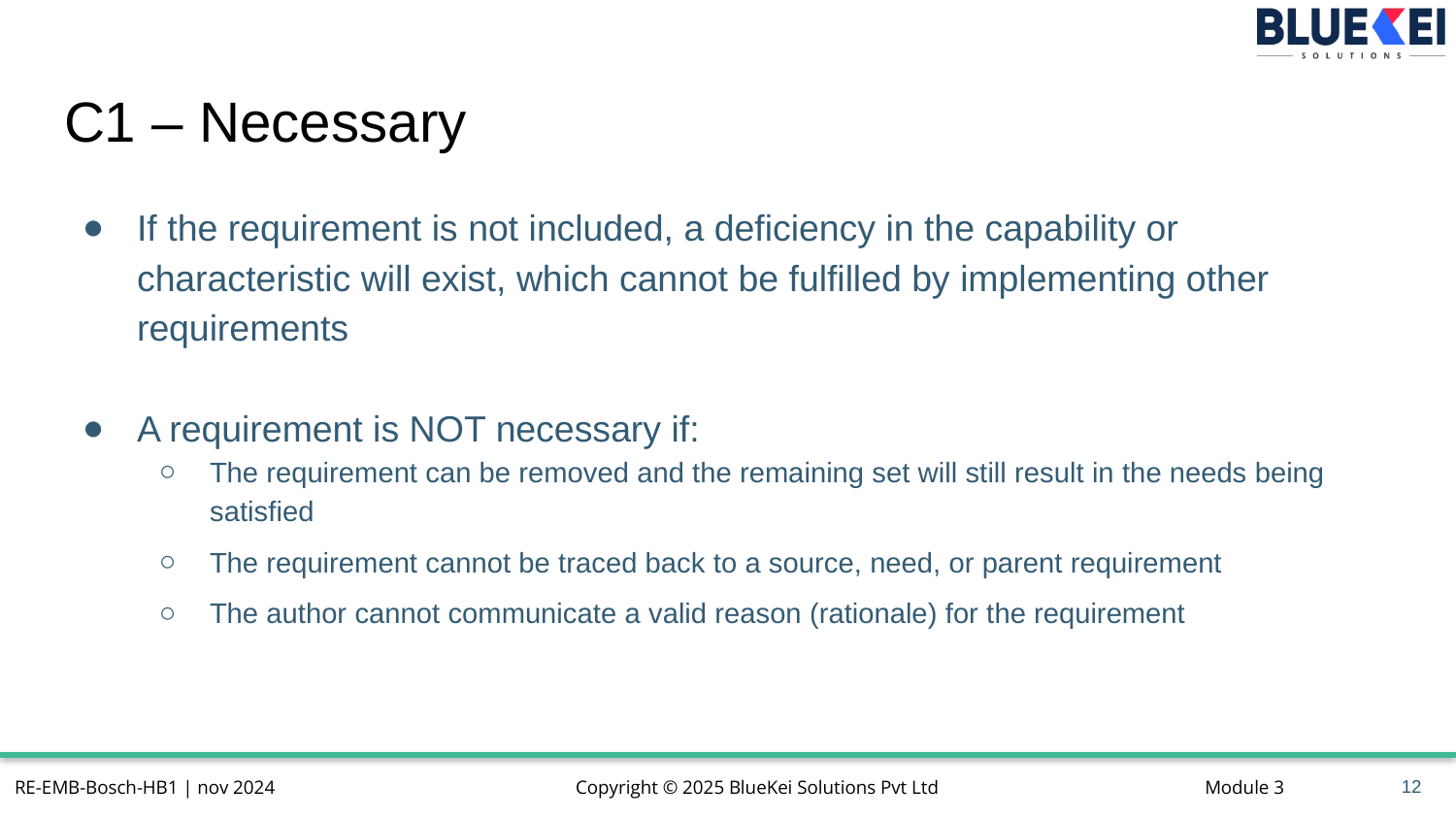

# C1 – Necessary
If the requirement is not included, a deficiency in the capability or characteristic will exist, which cannot be fulfilled by implementing other requirements

A requirement is NOT necessary if:
The requirement can be removed and the remaining set will still result in the needs being satisfied
The requirement cannot be traced back to a source, need, or parent requirement
The author cannot communicate a valid reason (rationale) for the requirement
12